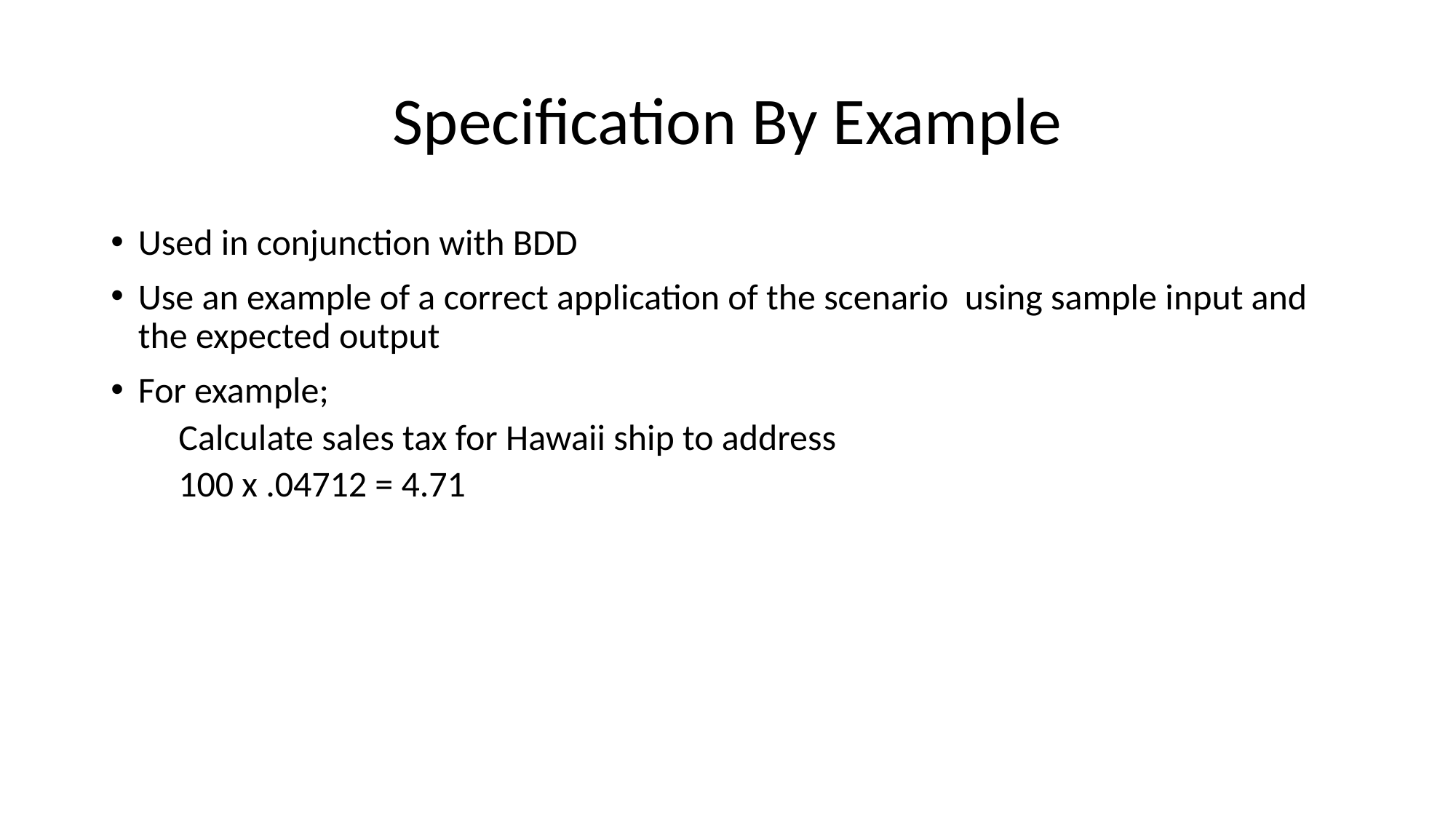

# Specification By Example
Used in conjunction with BDD
Use an example of a correct application of the scenario  using sample input and the expected output
For example;
Calculate sales tax for Hawaii ship to address
100 x .04712 = 4.71

AgileWorks Copyright 2017